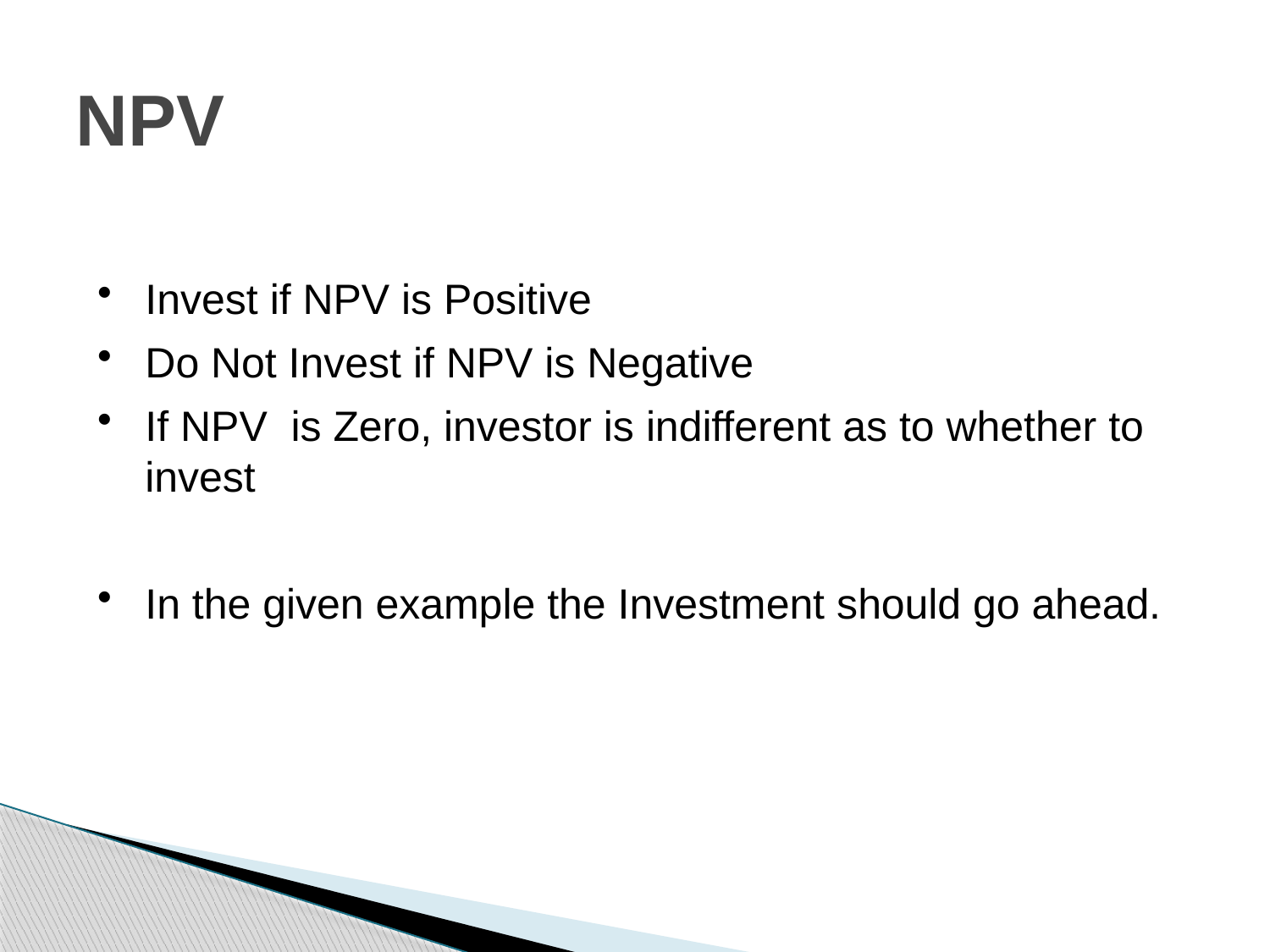

# NPV
Invest if NPV is Positive
Do Not Invest if NPV is Negative
If NPV  is Zero, investor is indifferent as to whether to invest

In the given example the Investment should go ahead.